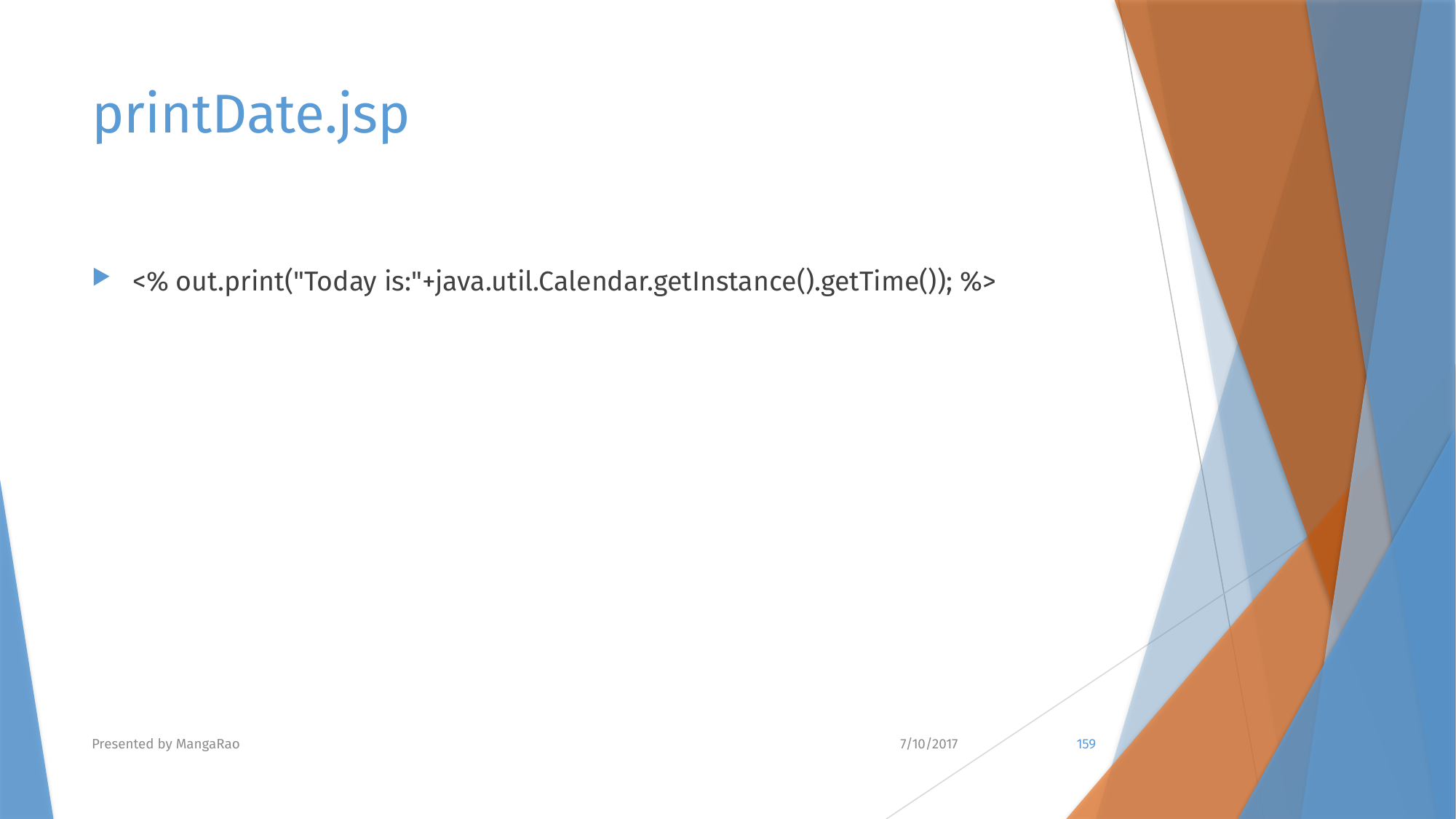

# printDate.jsp
<% out.print("Today is:"+java.util.Calendar.getInstance().getTime()); %>

Presented by MangaRao
7/10/2017
159